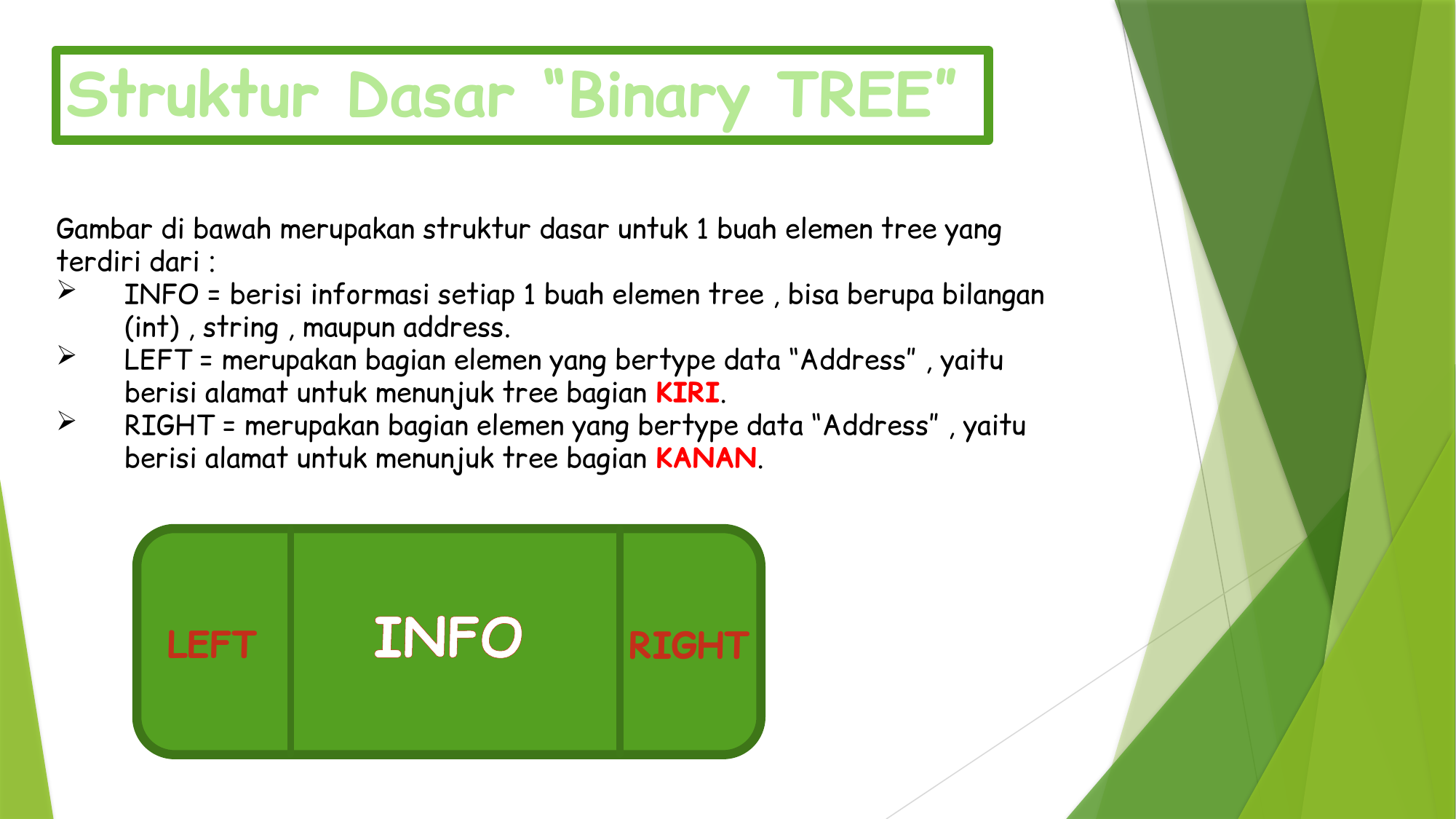

# Struktur Dasar “Binary TREE”
Gambar di bawah merupakan struktur dasar untuk 1 buah elemen tree yang terdiri dari :
INFO = berisi informasi setiap 1 buah elemen tree , bisa berupa bilangan (int) , string , maupun address.
LEFT = merupakan bagian elemen yang bertype data “Address” , yaitu berisi alamat untuk menunjuk tree bagian KIRI.
RIGHT = merupakan bagian elemen yang bertype data “Address” , yaitu berisi alamat untuk menunjuk tree bagian KANAN.

INFO
LEFT
RIGHT